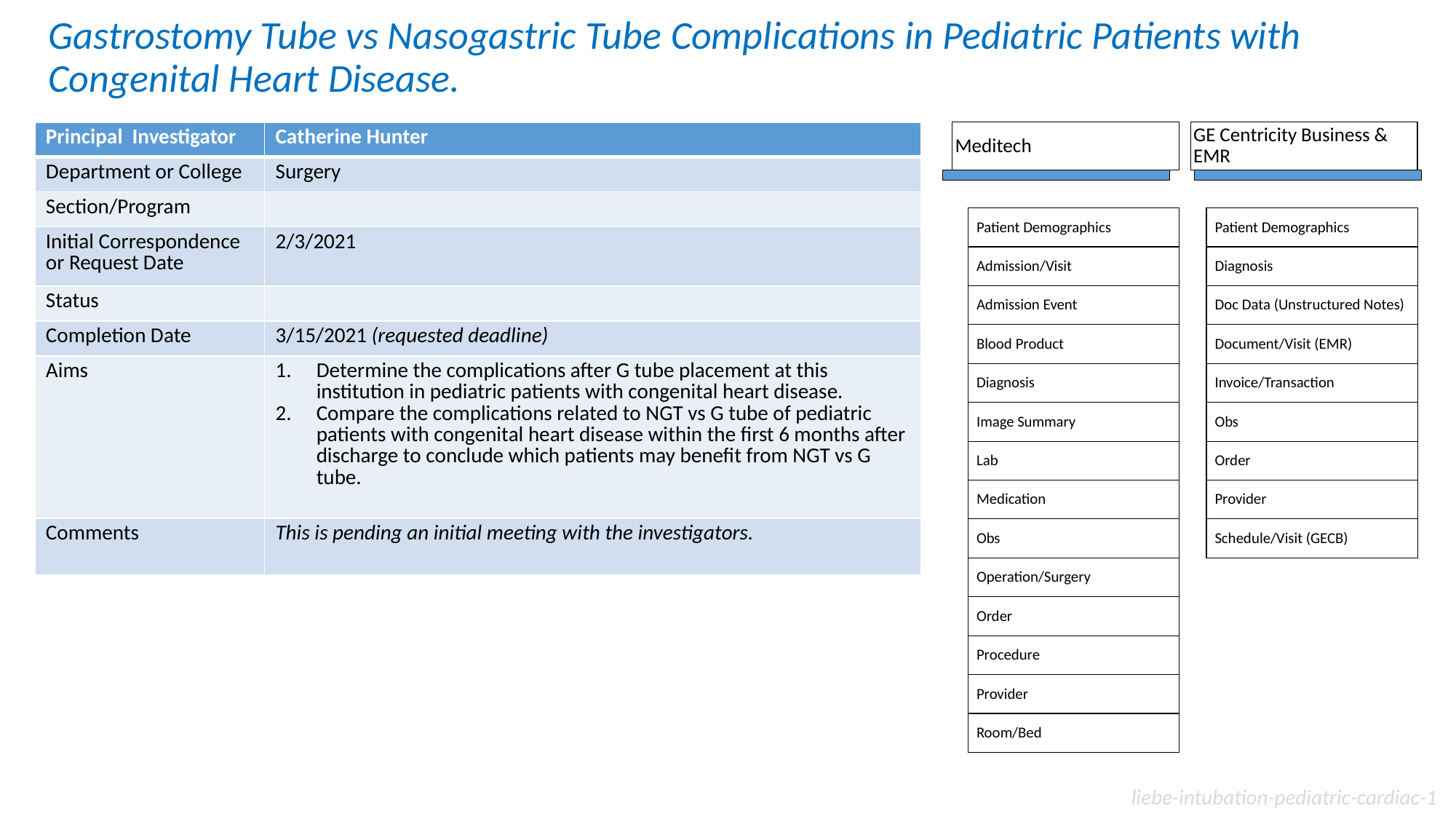

# Gastrostomy Tube vs Nasogastric Tube Complications in Pediatric Patients with Congenital Heart Disease.
| Principal Investigator | Catherine Hunter |
| --- | --- |
| Department or College | Surgery |
| Section/Program |  |
| Initial Correspondence or Request Date | 2/3/2021 |
| Status |  |
| Completion Date | 3/15/2021 (requested deadline) |
| Aims | Determine the complications after G tube placement at this institution in pediatric patients with congenital heart disease. Compare the complications related to NGT vs G tube of pediatric patients with congenital heart disease within the first 6 months after discharge to conclude which patients may benefit from NGT vs G tube. |
| Comments | This is pending an initial meeting with the investigators. |

Meditech
GE Centricity Business & EMR
Patient Demographics
Patient Demographics

Admission/Visit
Diagnosis

Admission Event
Doc Data (Unstructured Notes)

Blood Product
Document/Visit (EMR)

Diagnosis
Invoice/Transaction

Image Summary
Obs

Lab
Order

Medication
Provider

Obs
Schedule/Visit (GECB)

Operation/Surgery

Order

Procedure

Provider

Room/Bed

liebe-intubation-pediatric-cardiac-1